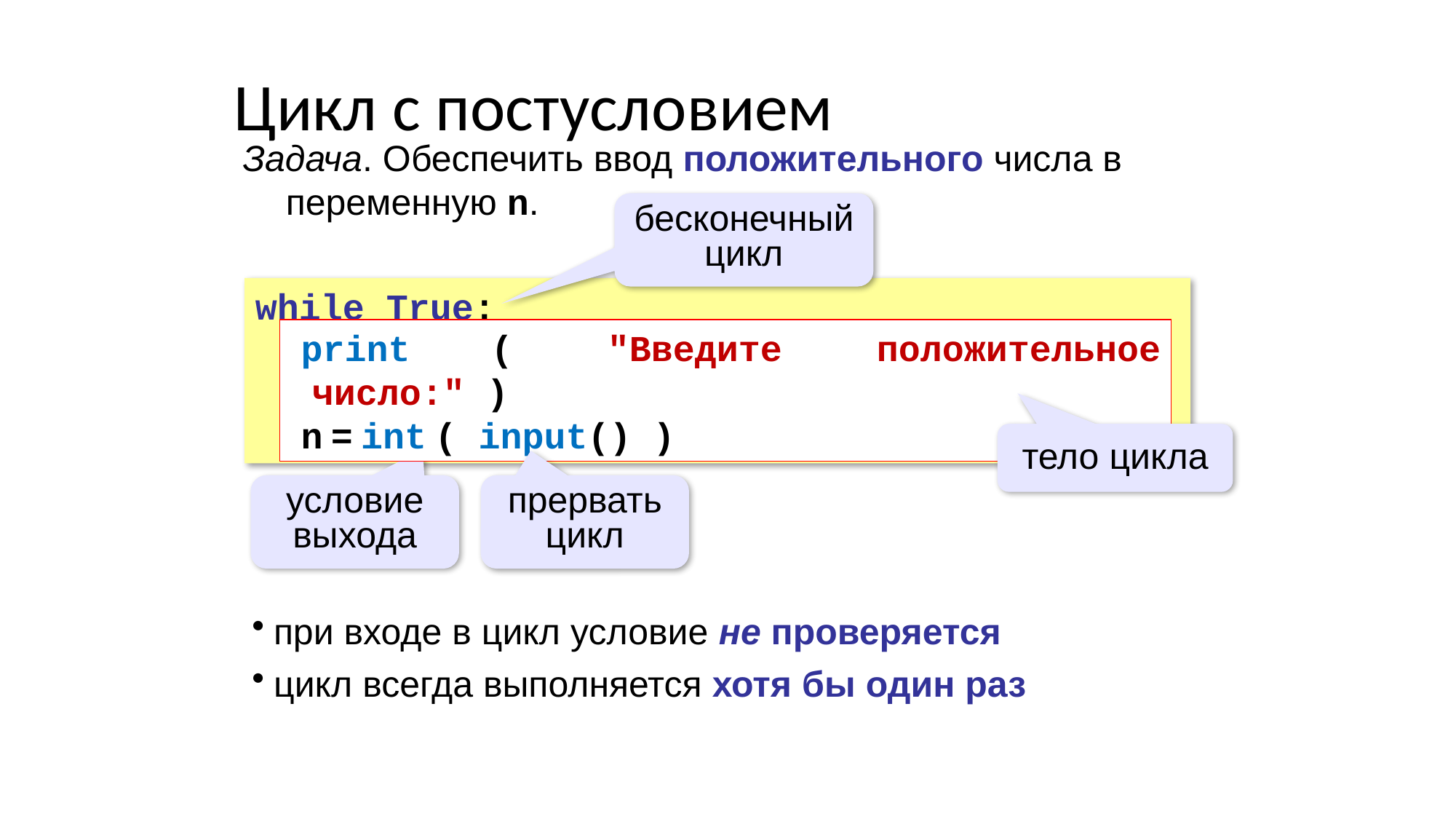

Цикл с постусловием
Задача. Обеспечить ввод положительного числа в переменную n.
бесконечный цикл
while True:

if n > 0: break
print ( "Введите положительное число:" )
n = int ( input() )
тело цикла
условие выхода
прервать цикл
при входе в цикл условие не проверяется
цикл всегда выполняется хотя бы один раз